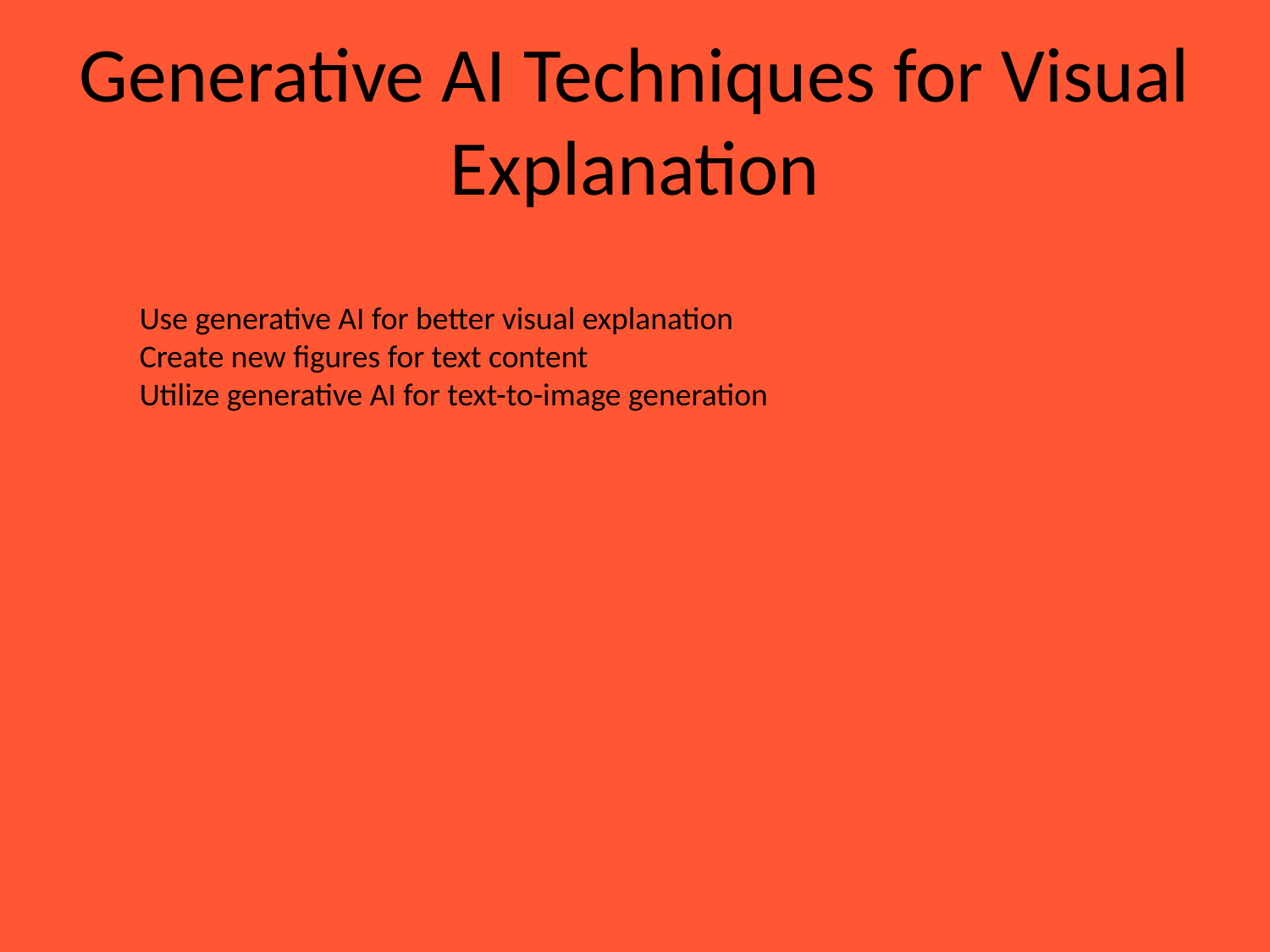

# Generative AI Techniques for Visual Explanation

Use generative AI for better visual explanation
Create new figures for text content
Utilize generative AI for text-to-image generation